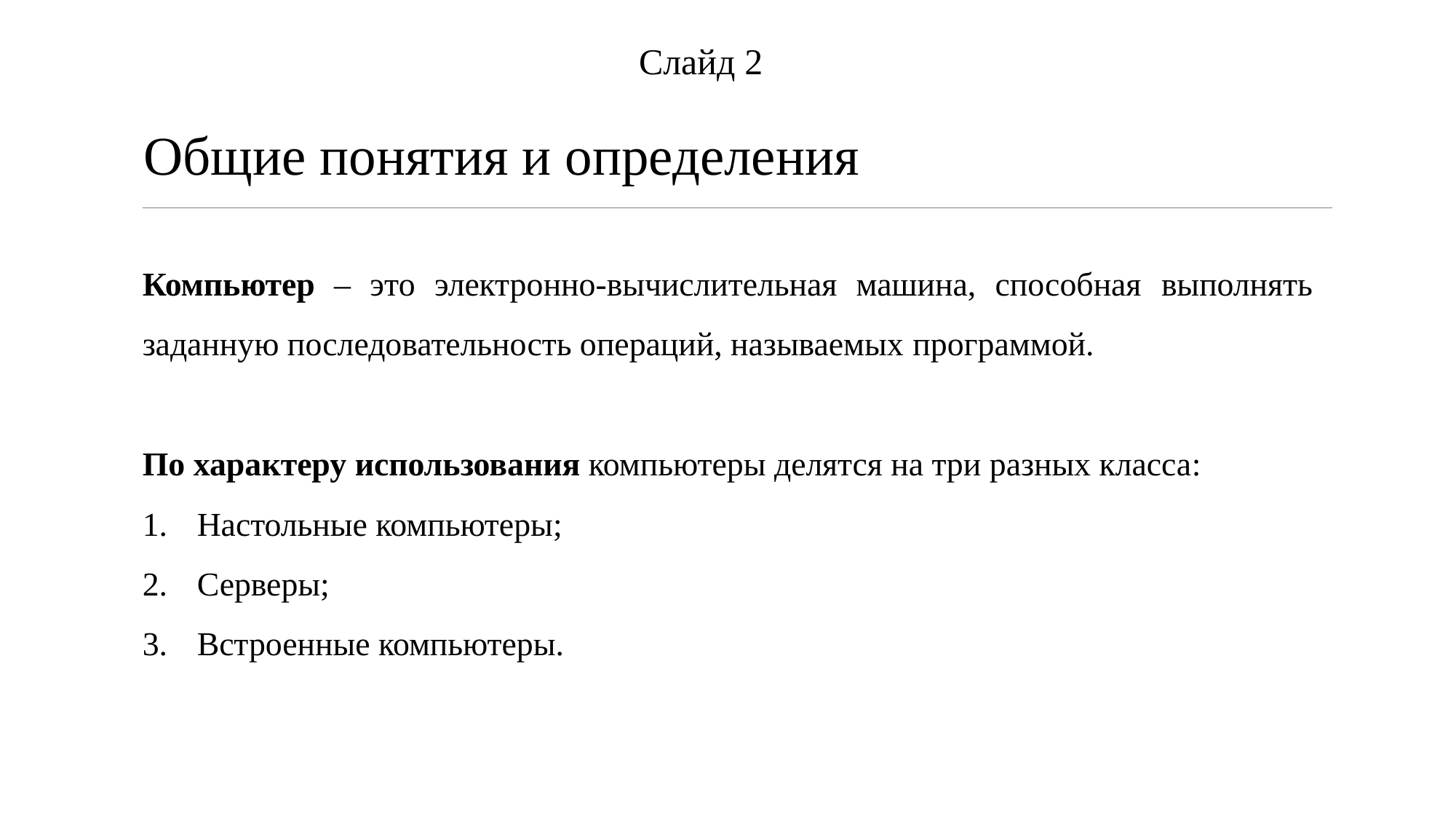

Слайд 2
Общие понятия и определения
Компьютер – это электронно-вычислительная машина, способная выполнять заданную последовательность операций, называемых программой.

По характеру использования компьютеры делятся на три разных класса:
Настольные компьютеры;
Серверы;
Встроенные компьютеры.